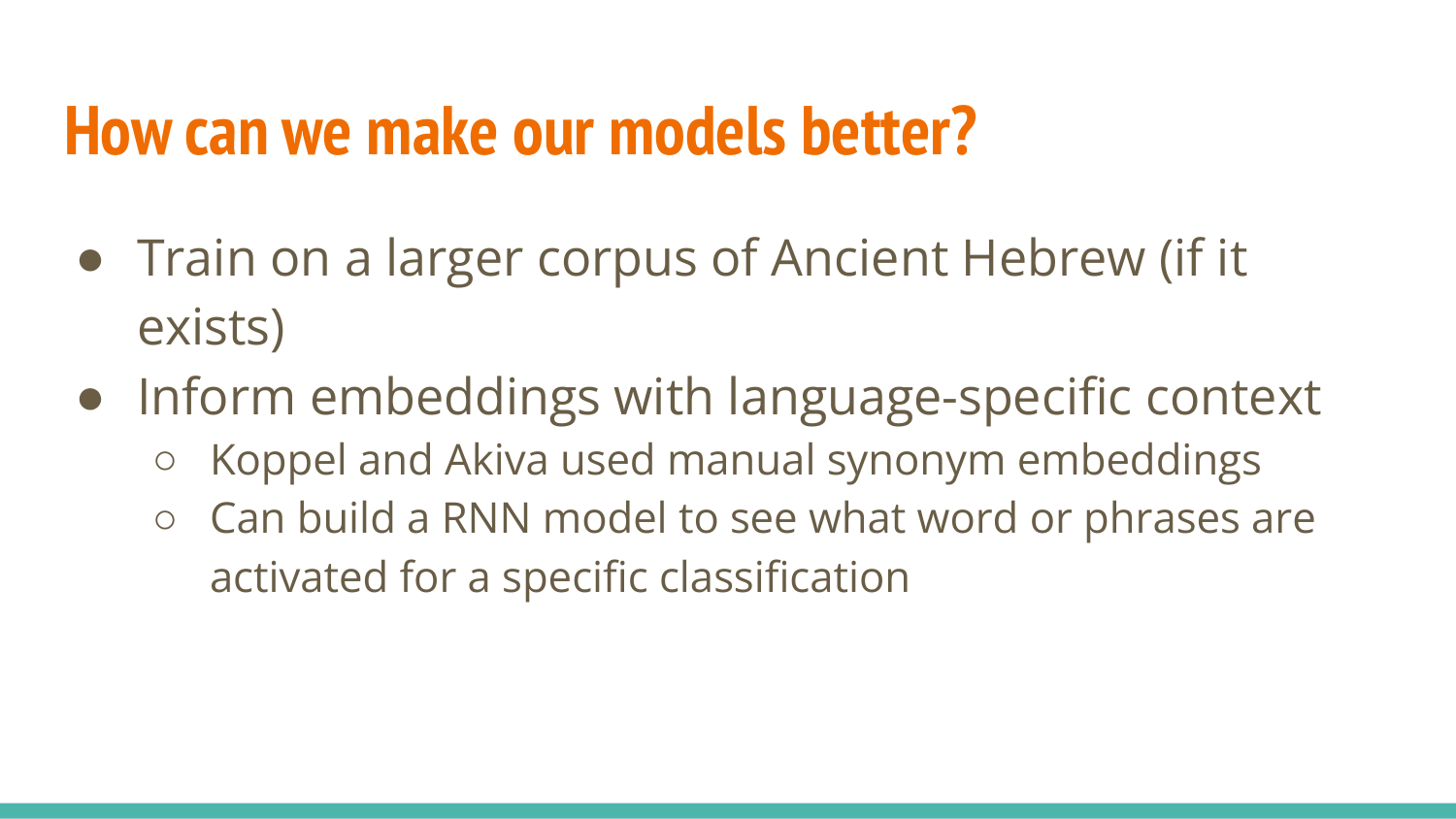

# How can we make our models better?
Train on a larger corpus of Ancient Hebrew (if it exists)
Inform embeddings with language-specific context
Koppel and Akiva used manual synonym embeddings
Can build a RNN model to see what word or phrases are activated for a specific classification